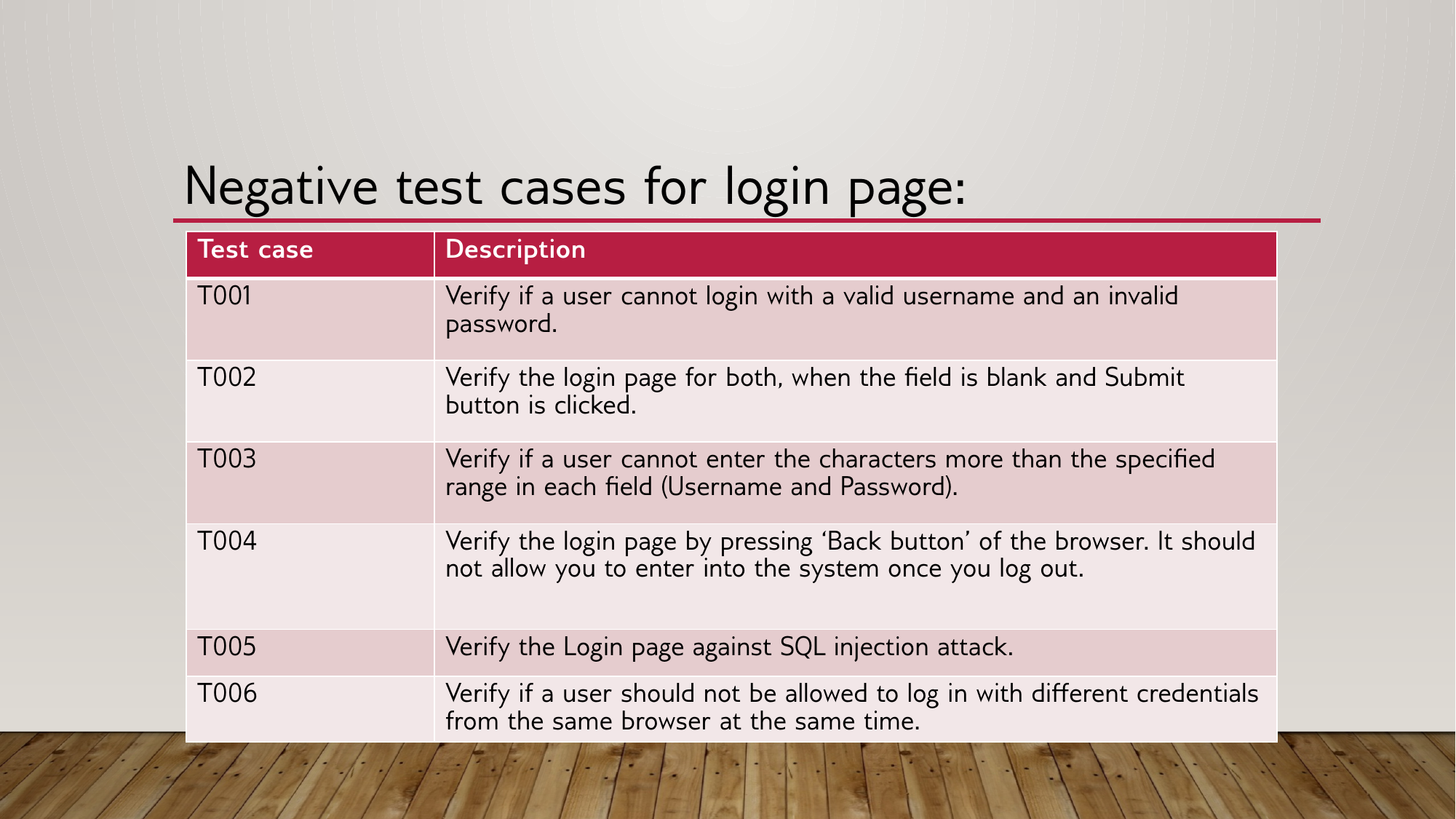

# Negative test cases for login page:
| Test case | Description |
| --- | --- |
| T001 | Verify if a user cannot login with a valid username and an invalid password. |
| T002 | Verify the login page for both, when the field is blank and Submit button is clicked. |
| T003 | Verify if a user cannot enter the characters more than the specified range in each field (Username and Password). |
| T004 | Verify the login page by pressing ‘Back button’ of the browser. It should not allow you to enter into the system once you log out. |
| T005 | Verify the Login page against SQL injection attack. |
| T006 | Verify if a user should not be allowed to log in with different credentials from the same browser at the same time. |